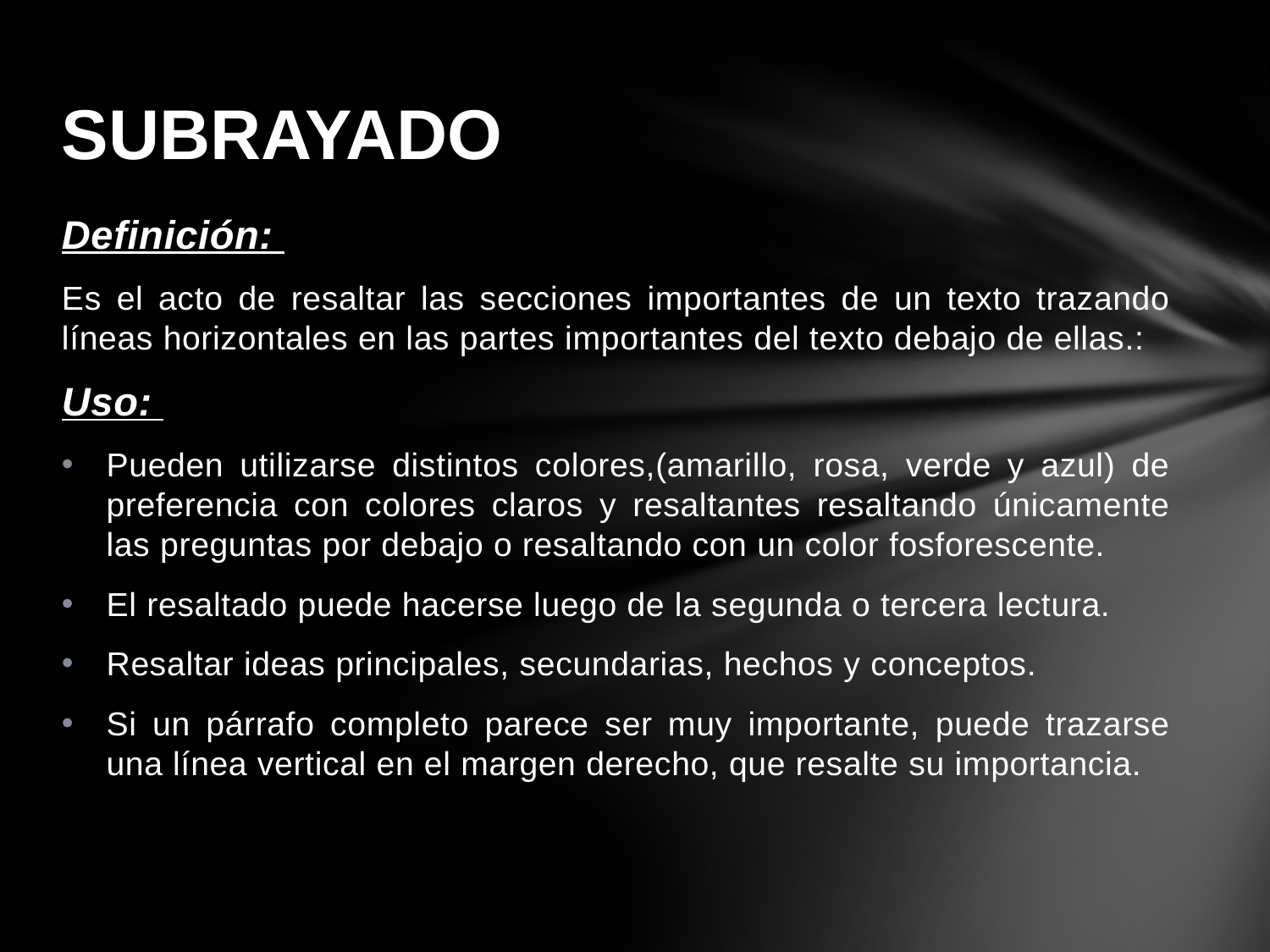

# SUBRAYADO
Definición:
Es el acto de resaltar las secciones importantes de un texto trazando líneas horizontales en las partes importantes del texto debajo de ellas.:
Uso:
Pueden utilizarse distintos colores,(amarillo, rosa, verde y azul) de preferencia con colores claros y resaltantes resaltando únicamente las preguntas por debajo o resaltando con un color fosforescente.
El resaltado puede hacerse luego de la segunda o tercera lectura.
Resaltar ideas principales, secundarias, hechos y conceptos.
Si un párrafo completo parece ser muy importante, puede trazarse una línea vertical en el margen derecho, que resalte su importancia.